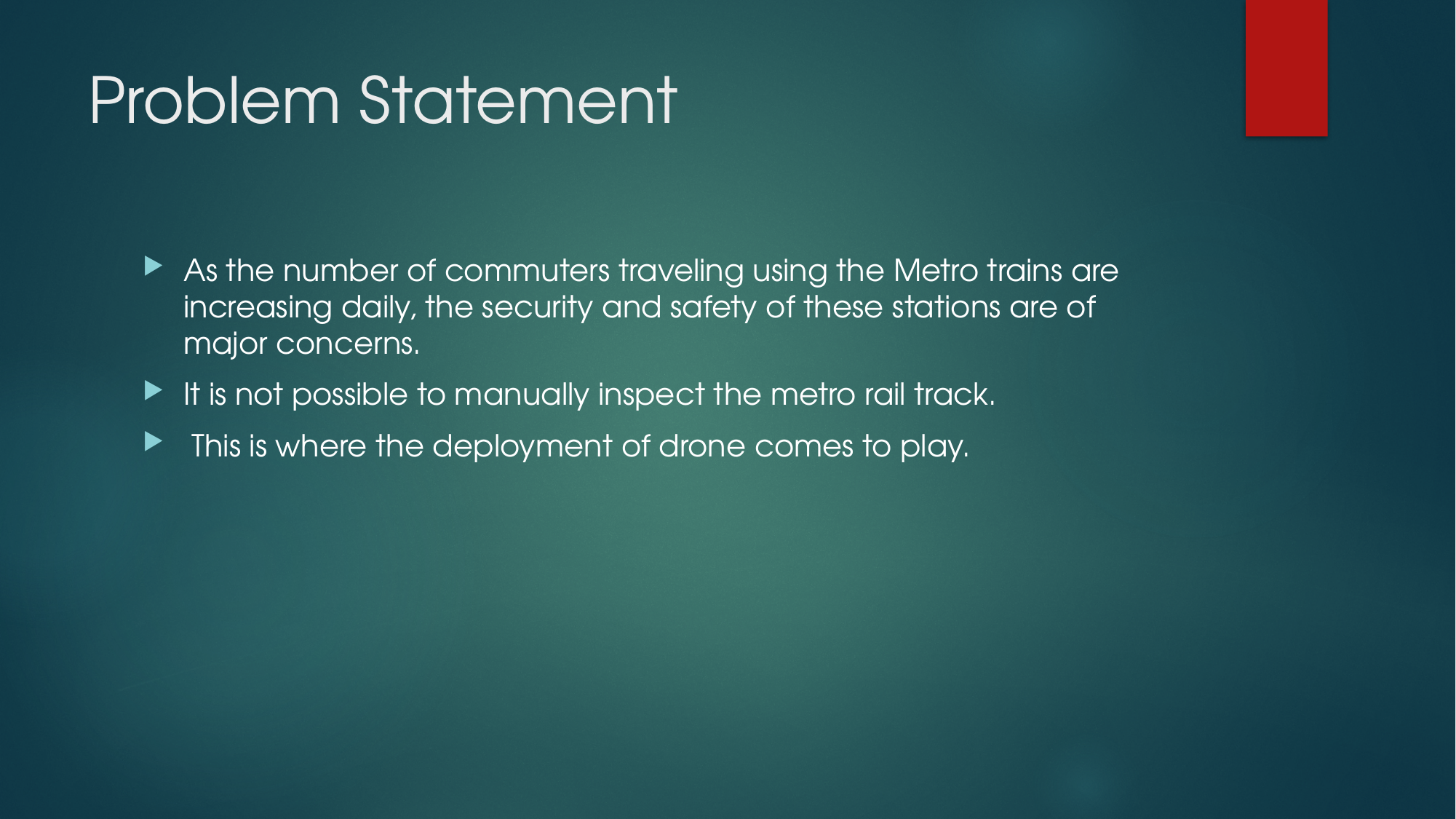

# Problem Statement
As the number of commuters traveling using the Metro trains are increasing daily, the security and safety of these stations are of major concerns.
It is not possible to manually inspect the metro rail track.
 This is where the deployment of drone comes to play.